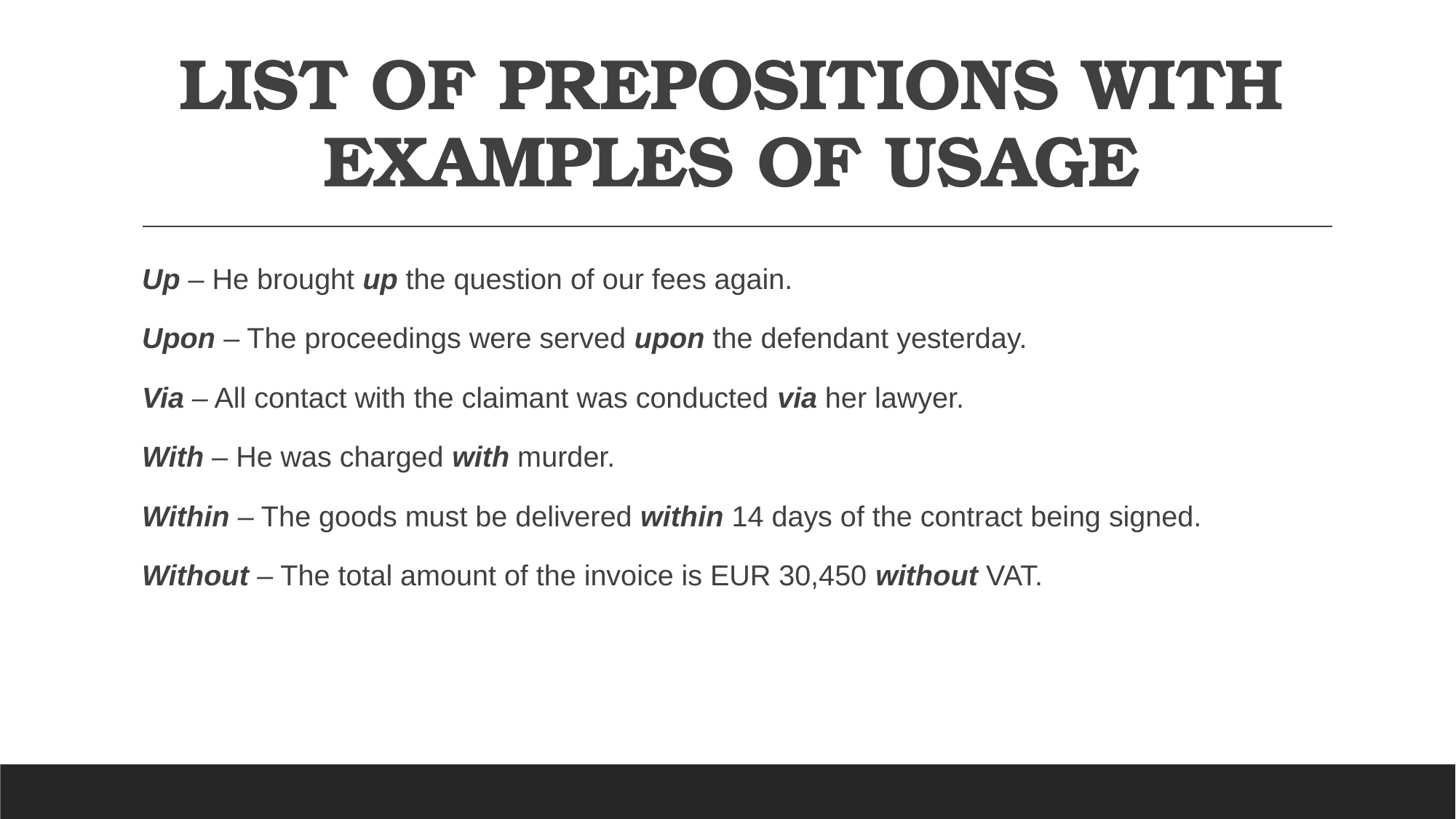

# LIST OF PREPOSITIONS WITH EXAMPLES OF USAGE
Up – He brought up the question of our fees again.
Upon – The proceedings were served upon the defendant yesterday.
Via – All contact with the claimant was conducted via her lawyer.
With – He was charged with murder.
Within – The goods must be delivered within 14 days of the contract being signed.
Without – The total amount of the invoice is EUR 30,450 without VAT.